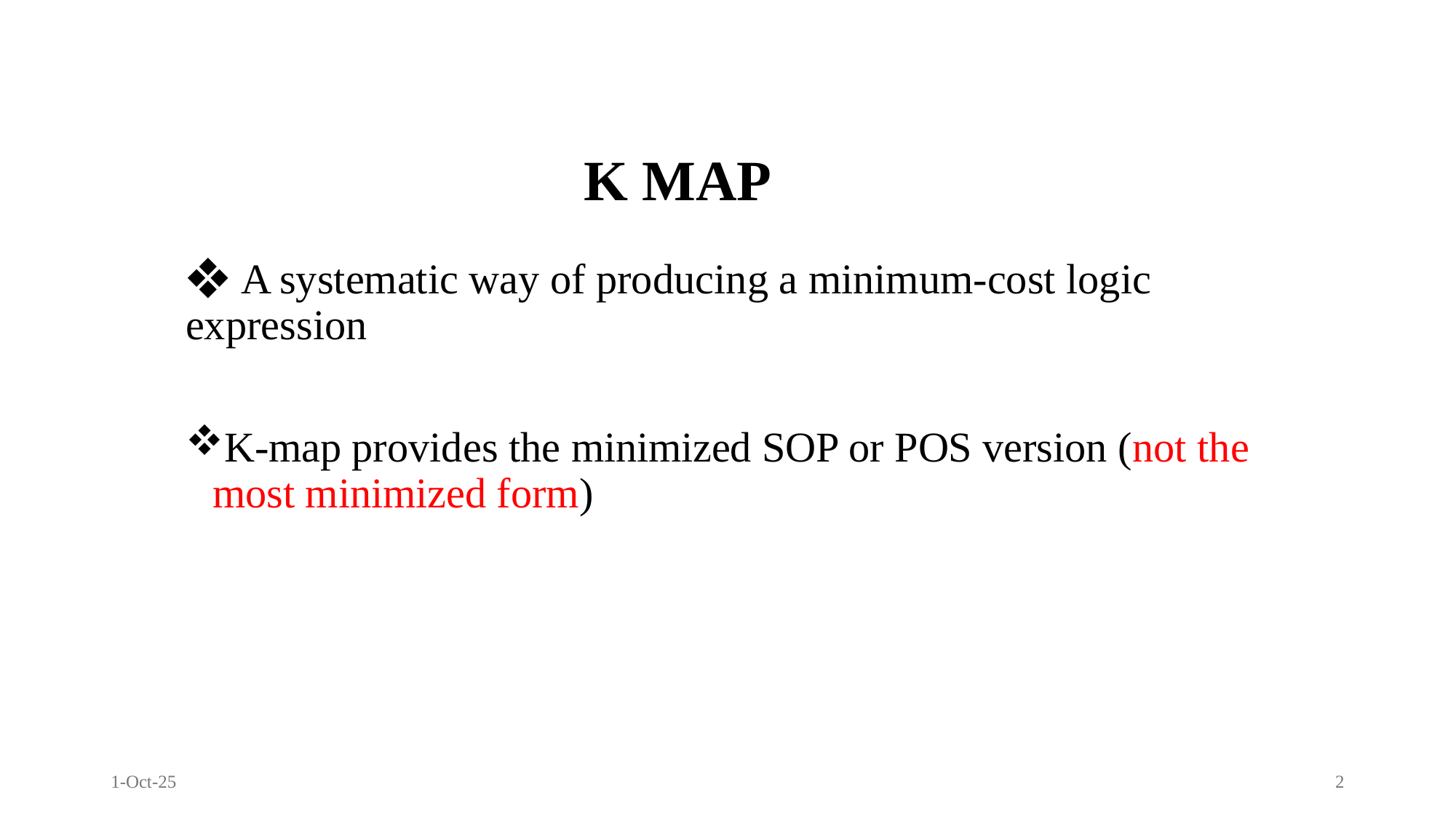

# K MAP
❖ A systematic way of producing a minimum-cost logic expression

K-map provides the minimized SOP or POS version (not the most minimized form)

1-Oct-25
2